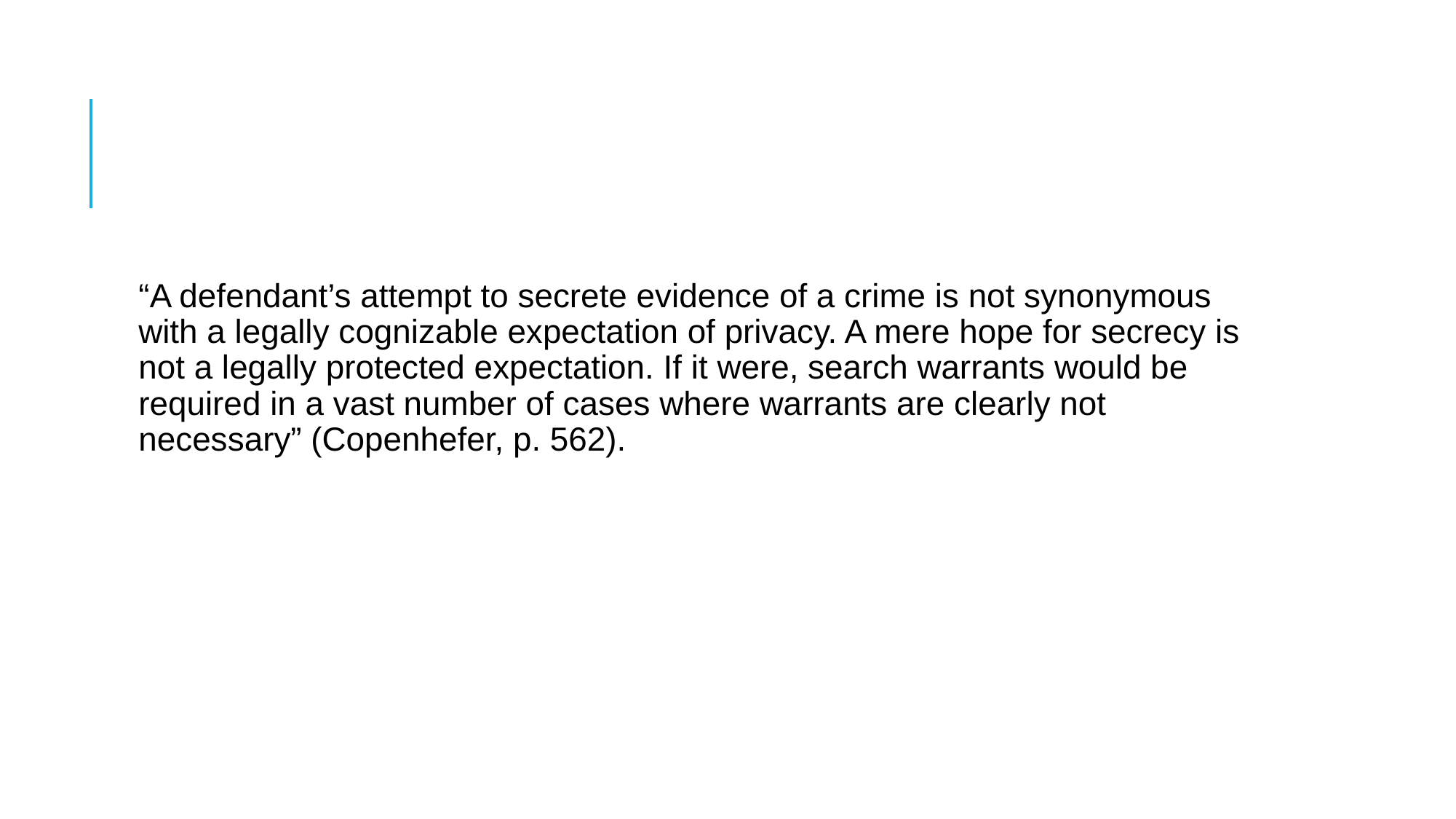

#
“A defendant’s attempt to secrete evidence of a crime is not synonymous with a legally cognizable expectation of privacy. A mere hope for secrecy is not a legally protected expectation. If it were, search warrants would be required in a vast number of cases where warrants are clearly not necessary” (Copenhefer, p. 562).